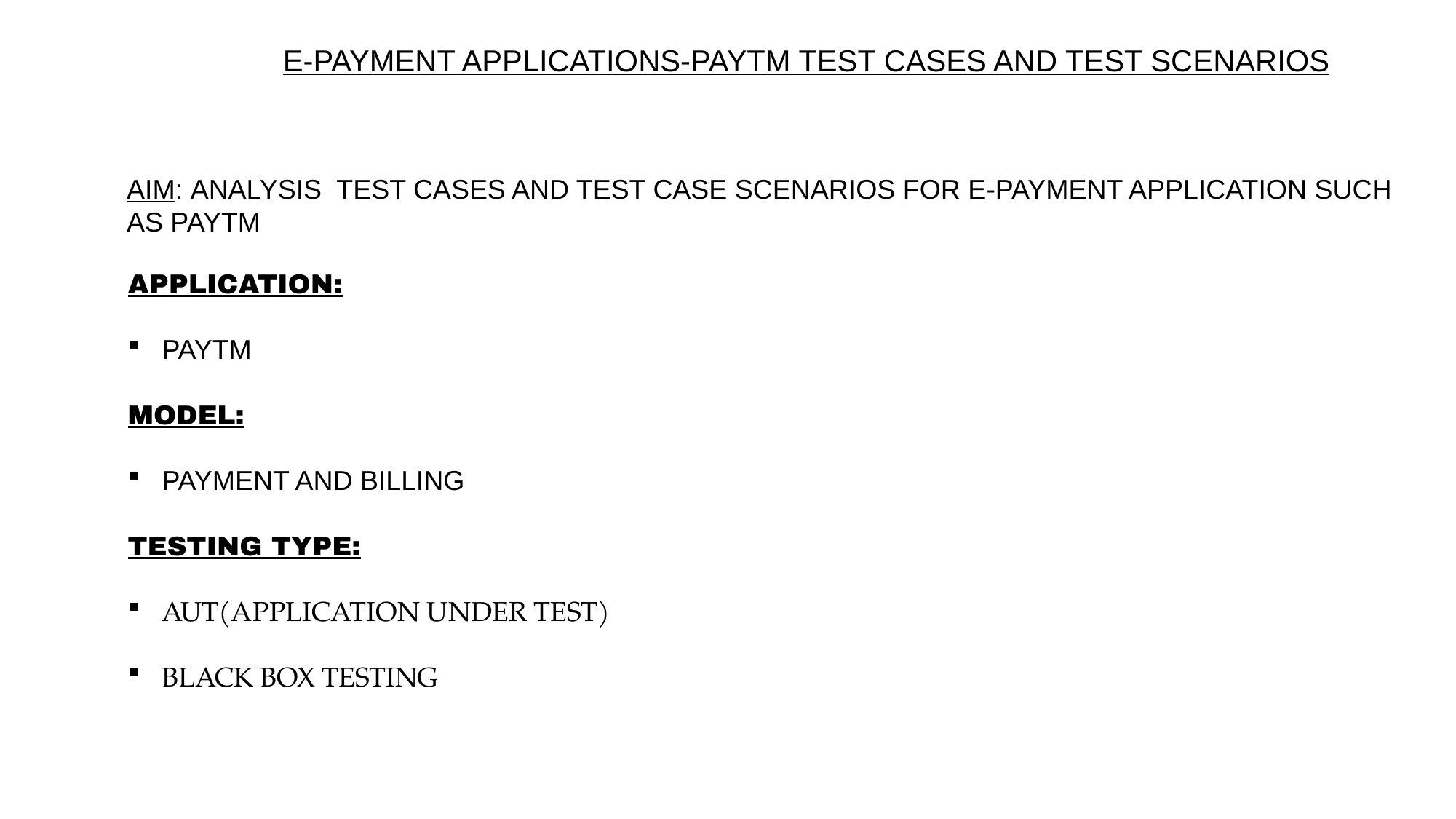

E-PAYMENT APPLICATIONS-PAYTM TEST CASES AND TEST SCENARIOS
AIM: ANALYSIS  TEST CASES AND TEST CASE SCENARIOS FOR E-PAYMENT APPLICATION SUCH AS PAYTM

APPLICATION:

PAYTM

MODEL:

PAYMENT AND BILLING

TESTING TYPE:

AUT(APPLICATION UNDER TEST)

BLACK BOX TESTING